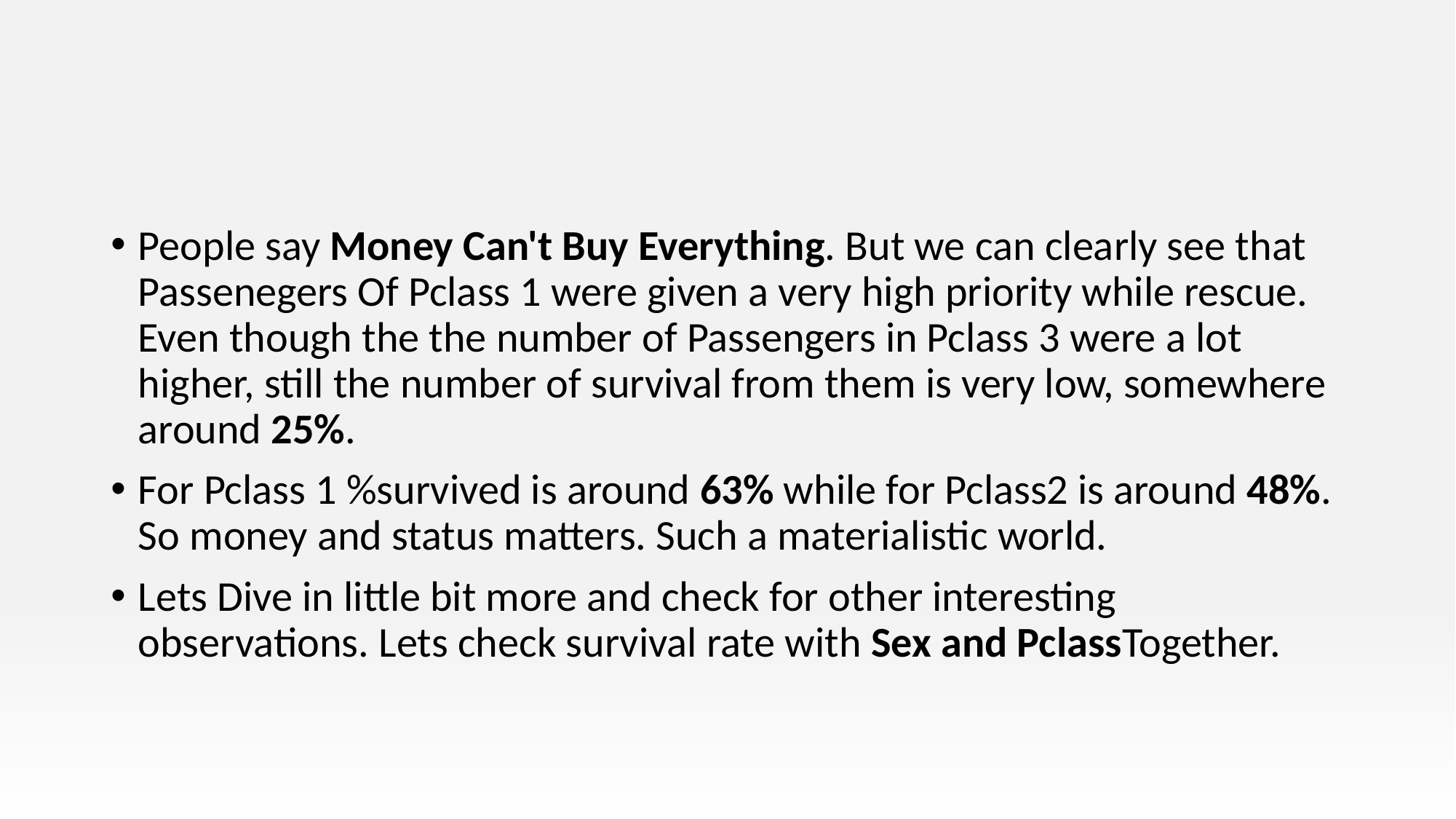

#
People say Money Can't Buy Everything. But we can clearly see that Passenegers Of Pclass 1 were given a very high priority while rescue. Even though the the number of Passengers in Pclass 3 were a lot higher, still the number of survival from them is very low, somewhere around 25%.
For Pclass 1 %survived is around 63% while for Pclass2 is around 48%. So money and status matters. Such a materialistic world.
Lets Dive in little bit more and check for other interesting observations. Lets check survival rate with Sex and PclassTogether.